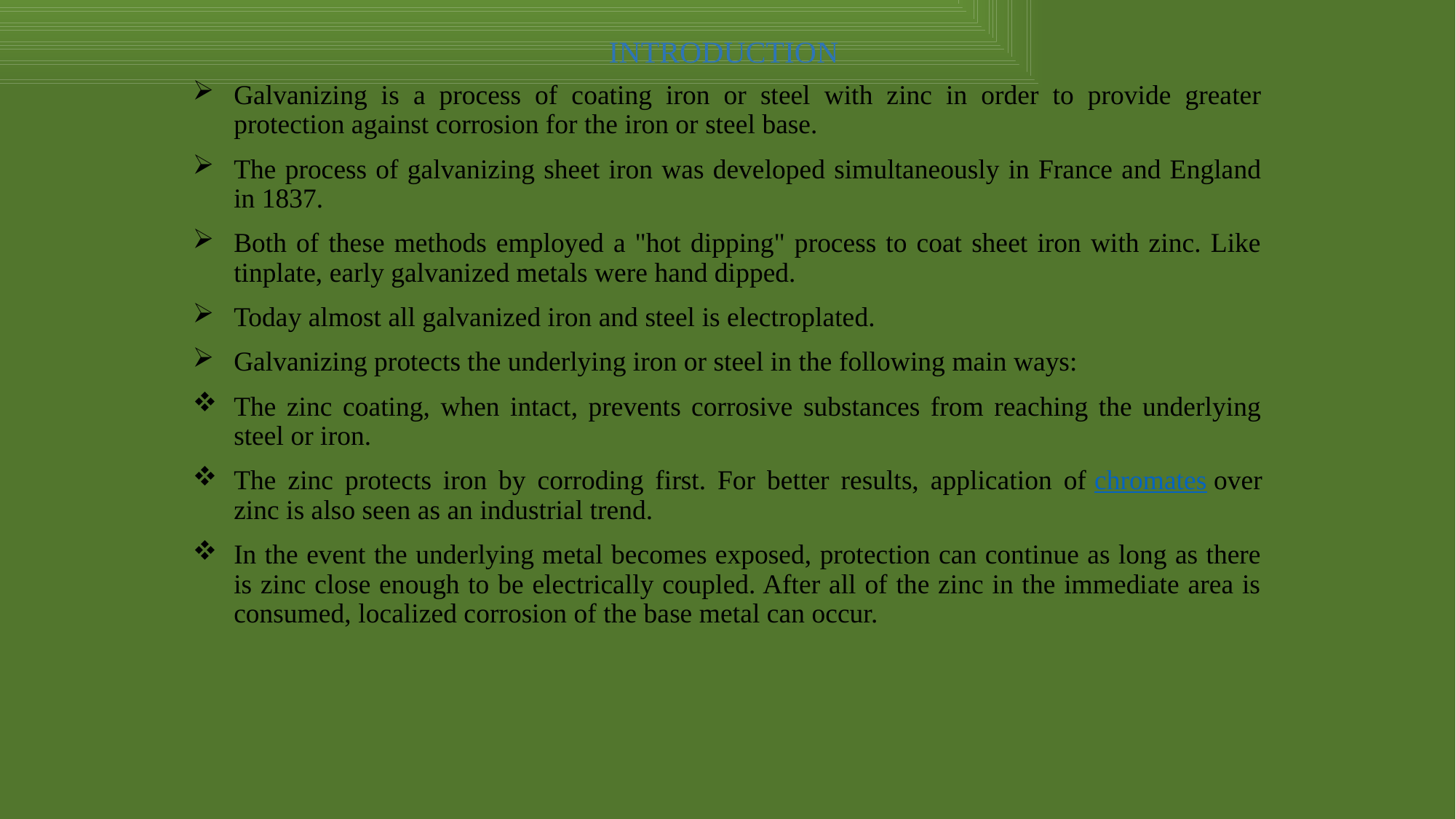

# INTRODUCTION
Galvanizing is a process of coating iron or steel with zinc in order to provide greater protection against corrosion for the iron or steel base.
The process of galvanizing sheet iron was developed simultaneously in France and England in 1837.
Both of these methods employed a "hot dipping" process to coat sheet iron with zinc. Like tinplate, early galvanized metals were hand dipped.
Today almost all galvanized iron and steel is electroplated.
Galvanizing protects the underlying iron or steel in the following main ways:
The zinc coating, when intact, prevents corrosive substances from reaching the underlying steel or iron.
The zinc protects iron by corroding first. For better results, application of chromates over zinc is also seen as an industrial trend.
In the event the underlying metal becomes exposed, protection can continue as long as there is zinc close enough to be electrically coupled. After all of the zinc in the immediate area is consumed, localized corrosion of the base metal can occur.